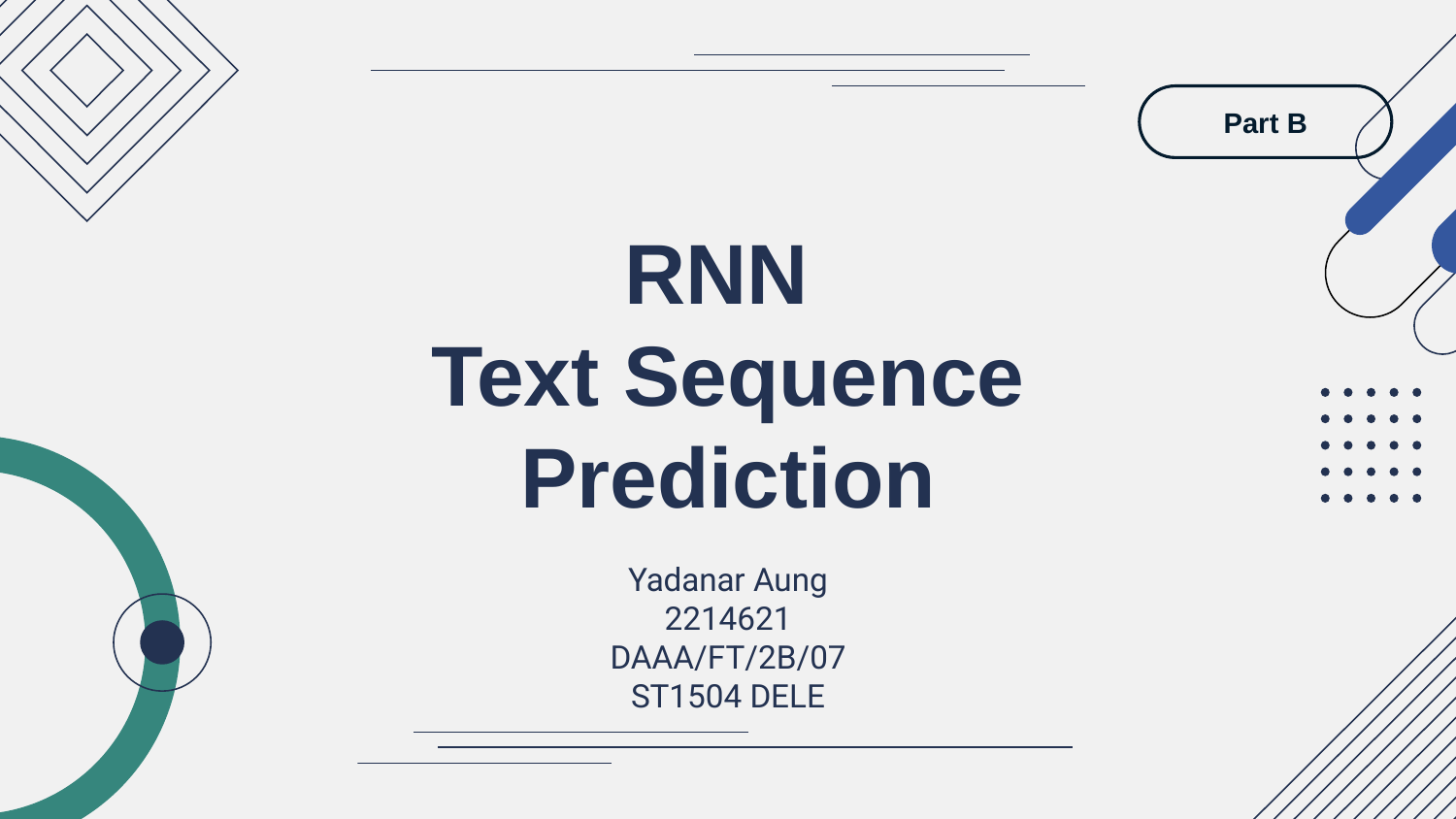

Part B
# RNN
Text Sequence Prediction

Yadanar Aung
2214621
DAAA/FT/2B/07
ST1504 DELE